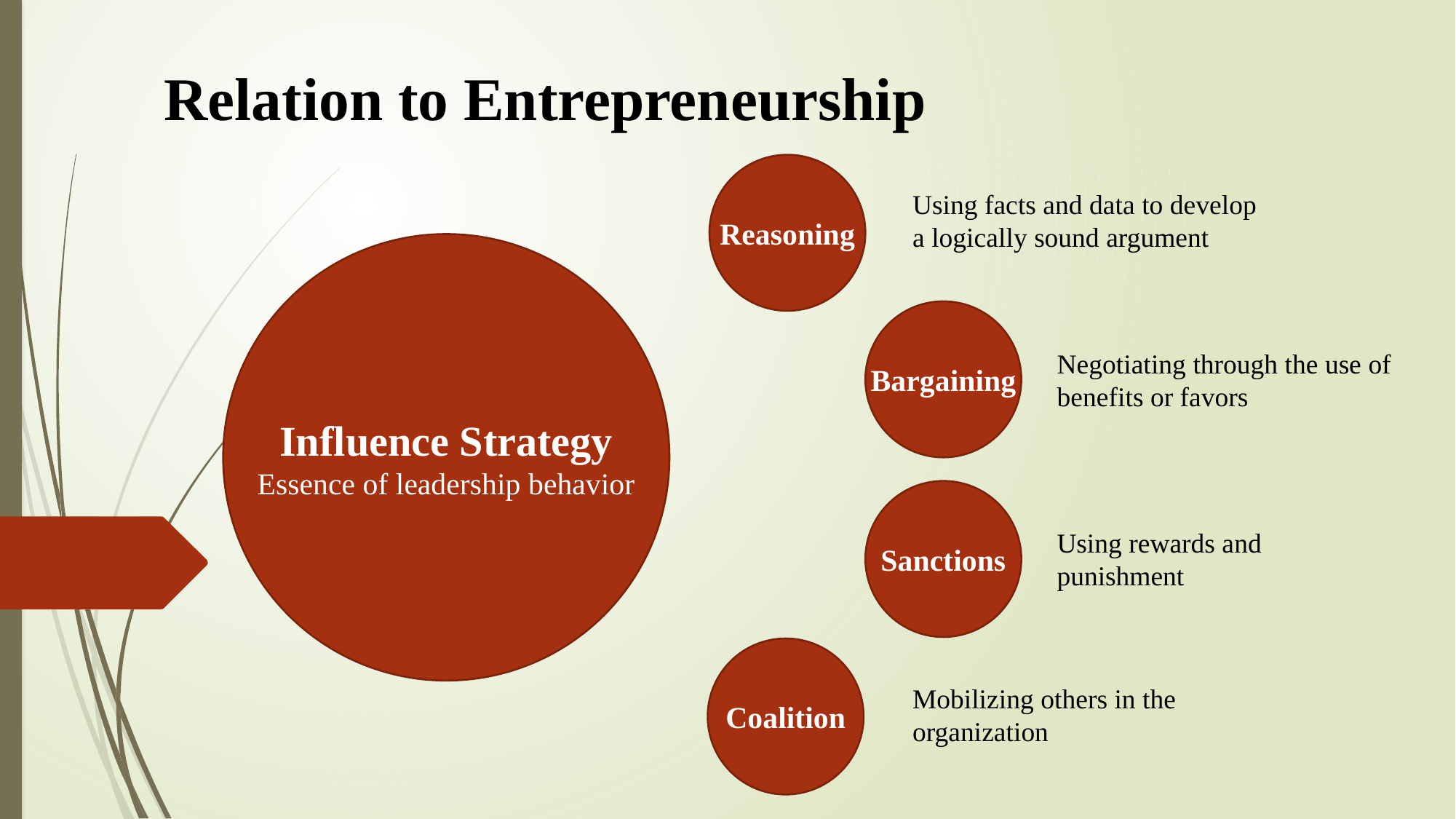

Relation to Entrepreneurship
Reasoning
Using facts and data to develop a logically sound argument
Influence Strategy
Essence of leadership behavior
Bargaining
Negotiating through the use of benefits or favors
Sanctions
Using rewards and punishment
Coalition
Mobilizing others in the organization